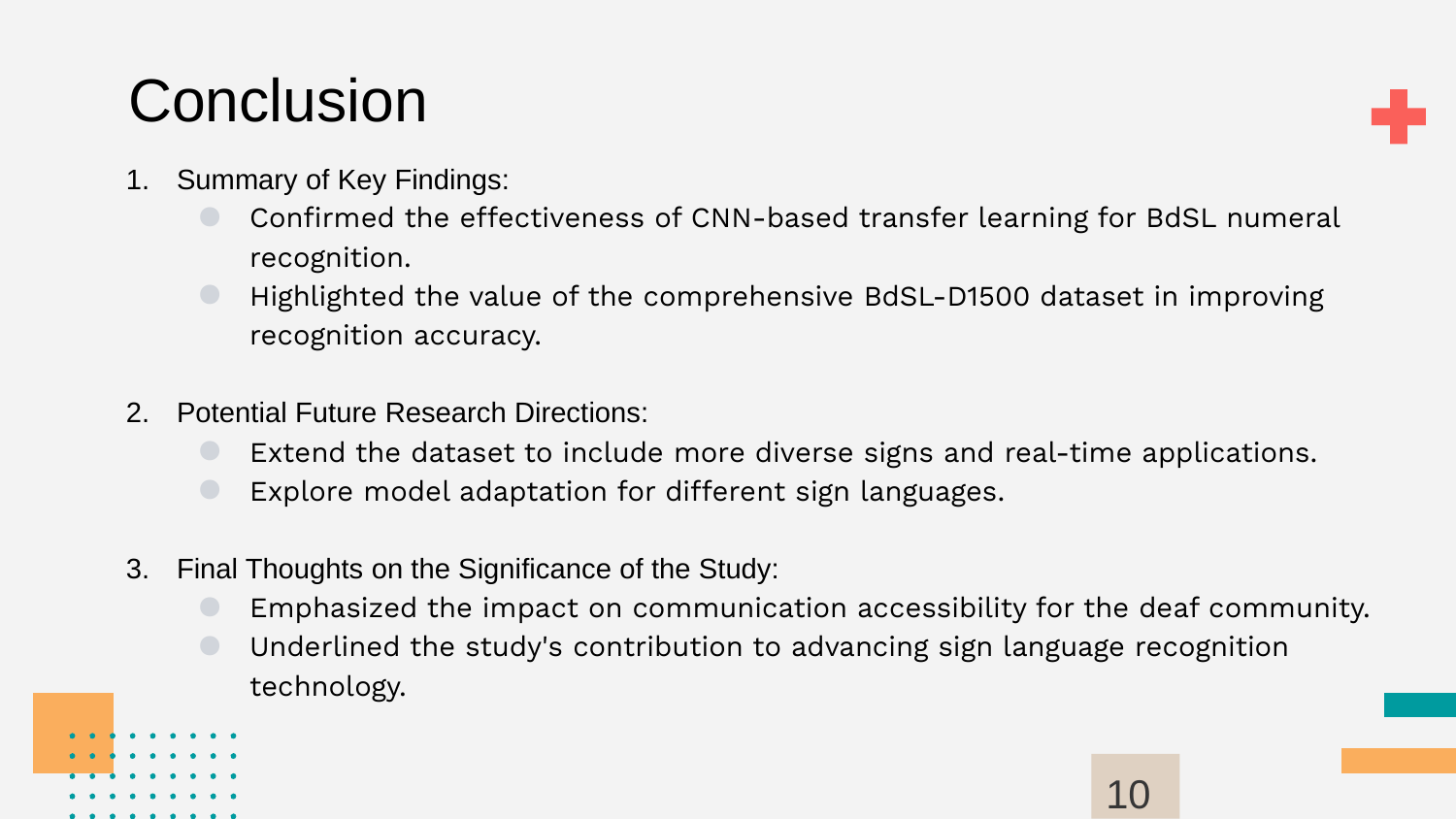

# Conclusion

Summary of Key Findings:
Confirmed the effectiveness of CNN-based transfer learning for BdSL numeral recognition.
Highlighted the value of the comprehensive BdSL-D1500 dataset in improving recognition accuracy.

Potential Future Research Directions:
Extend the dataset to include more diverse signs and real-time applications.
Explore model adaptation for different sign languages.

Final Thoughts on the Significance of the Study:
Emphasized the impact on communication accessibility for the deaf community.
Underlined the study's contribution to advancing sign language recognition technology.

10